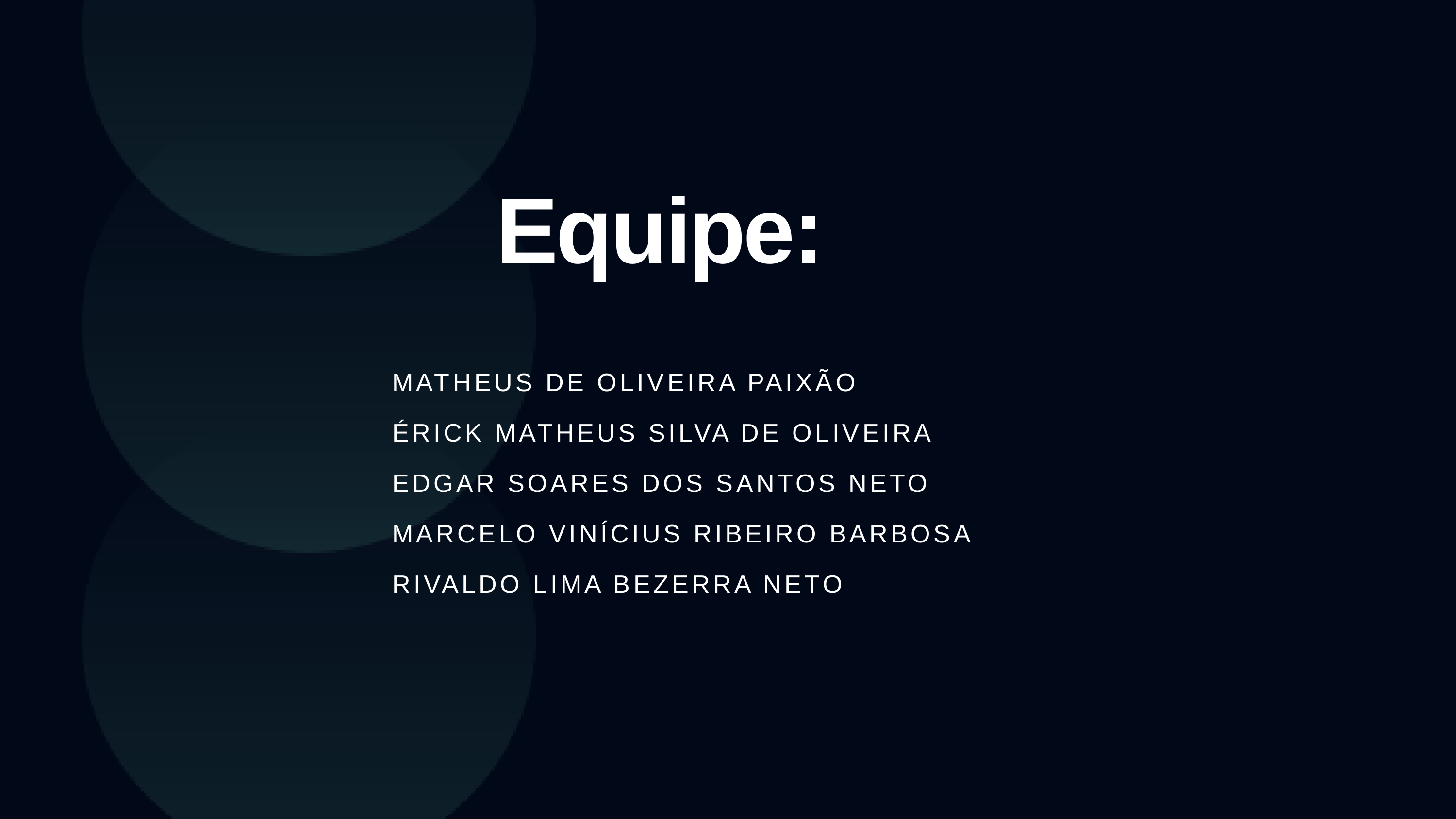

Equipe:
MATHEUS DE OLIVEIRA PAIXÃO
ÉRICK MATHEUS SILVA DE OLIVEIRA
EDGAR SOARES DOS SANTOS NETO
MARCELO VINÍCIUS RIBEIRO BARBOSA
RIVALDO LIMA BEZERRA NETO